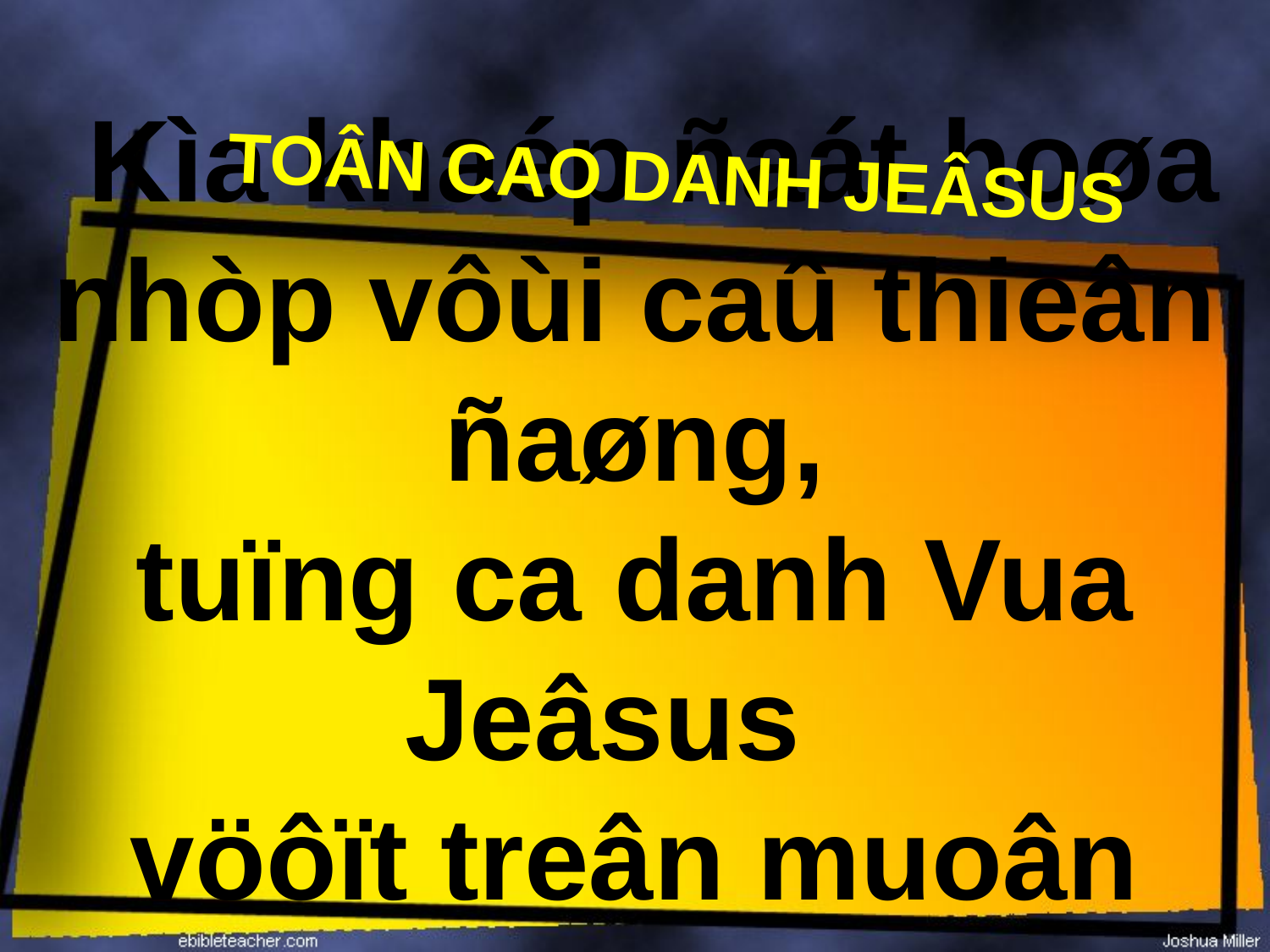

TOÂN CAO DANH JEÂSUS
Kìa khaép ñaát hoøa nhòp vôùi caû thieân ñaøng,
tuïng ca danh Vua Jeâsus
vöôït treân muoân danh.